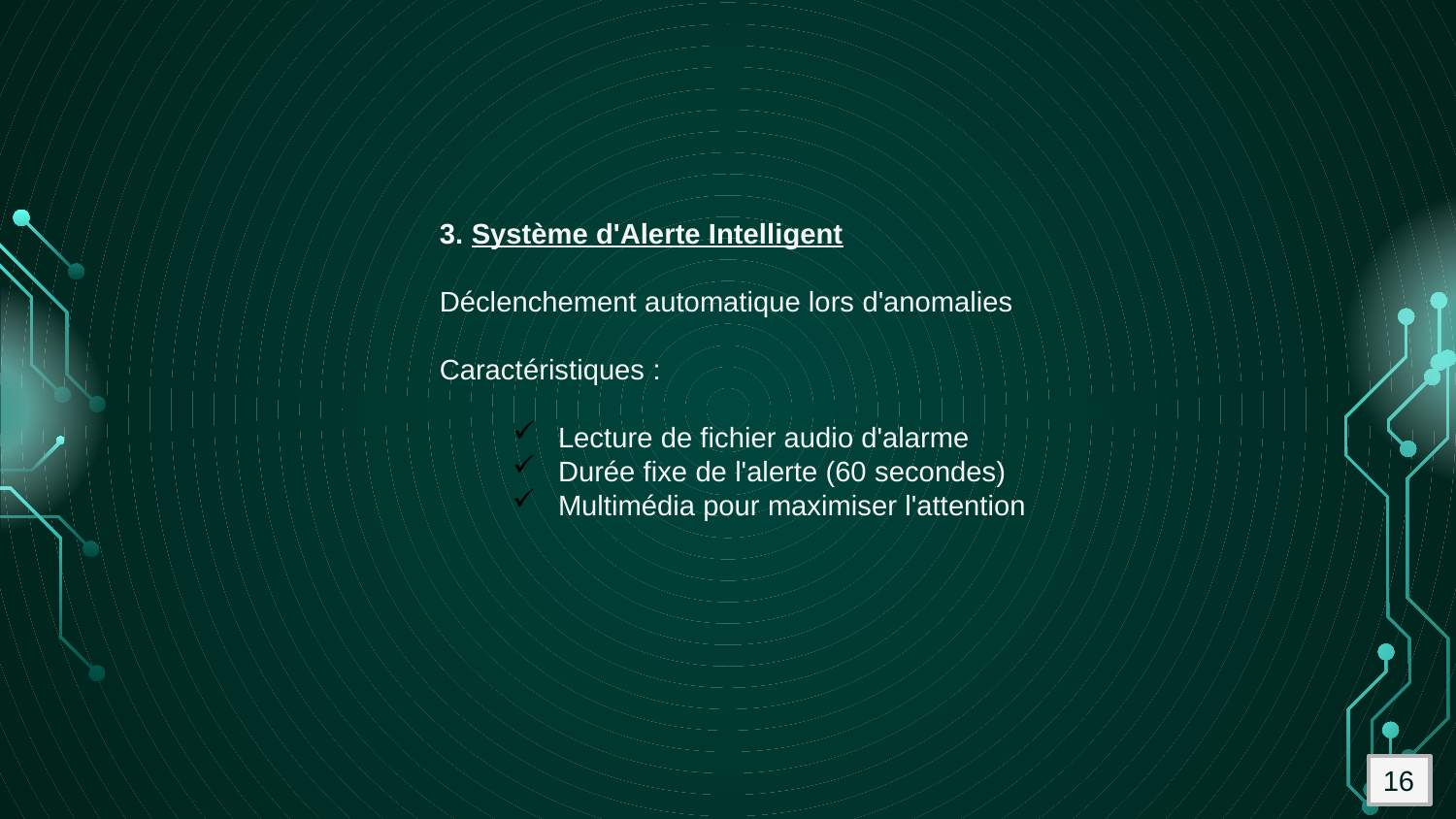

3. Système d'Alerte Intelligent

Déclenchement automatique lors d'anomalies

Caractéristiques :

Lecture de fichier audio d'alarme
Durée fixe de l'alerte (60 secondes)
Multimédia pour maximiser l'attention

16